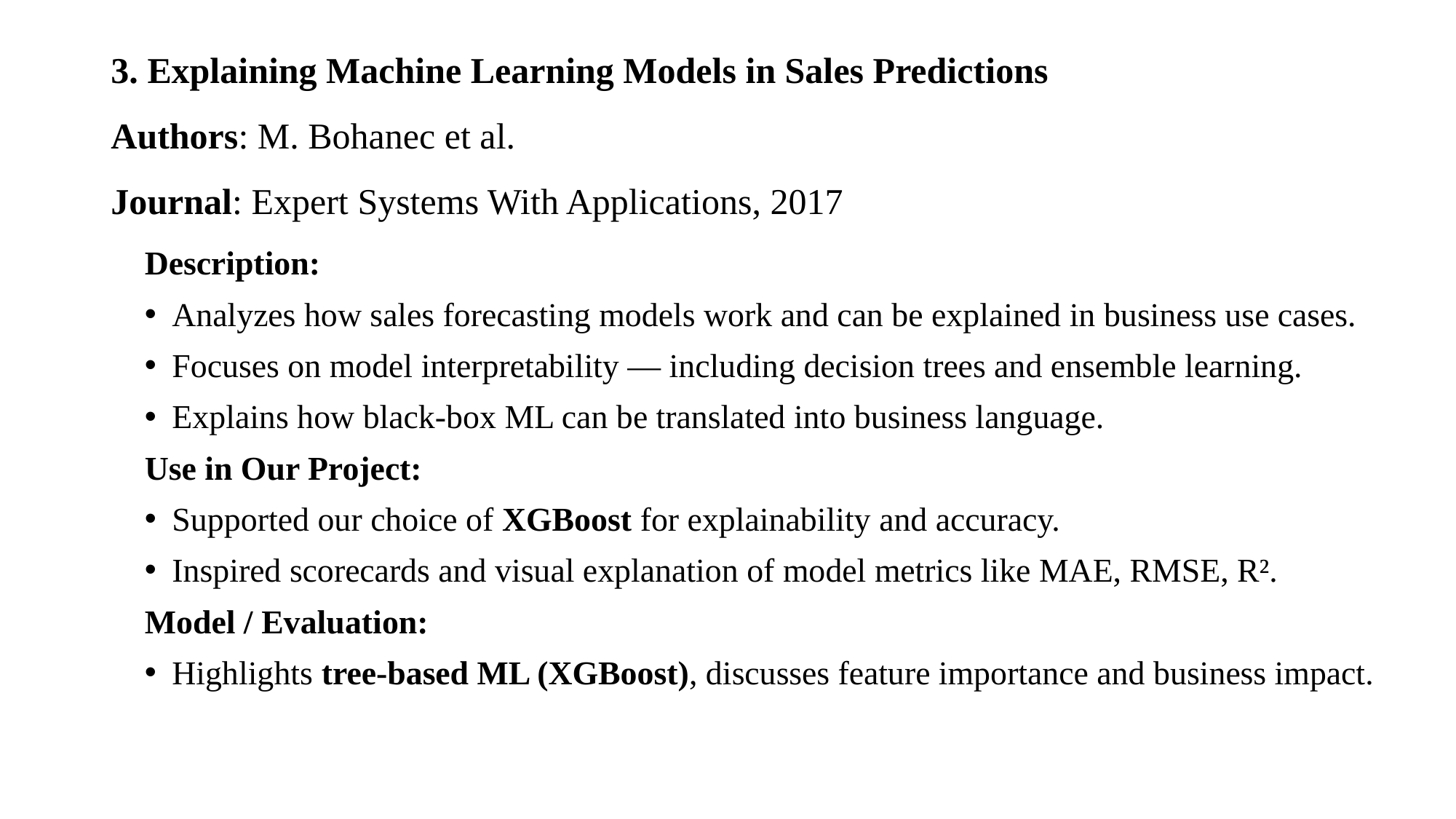

# 3. Explaining Machine Learning Models in Sales Predictions Authors: M. Bohanec et al. Journal: Expert Systems With Applications, 2017
Description:
Analyzes how sales forecasting models work and can be explained in business use cases.
Focuses on model interpretability — including decision trees and ensemble learning.
Explains how black-box ML can be translated into business language.
Use in Our Project:
Supported our choice of XGBoost for explainability and accuracy.
Inspired scorecards and visual explanation of model metrics like MAE, RMSE, R².
Model / Evaluation:
Highlights tree-based ML (XGBoost), discusses feature importance and business impact.